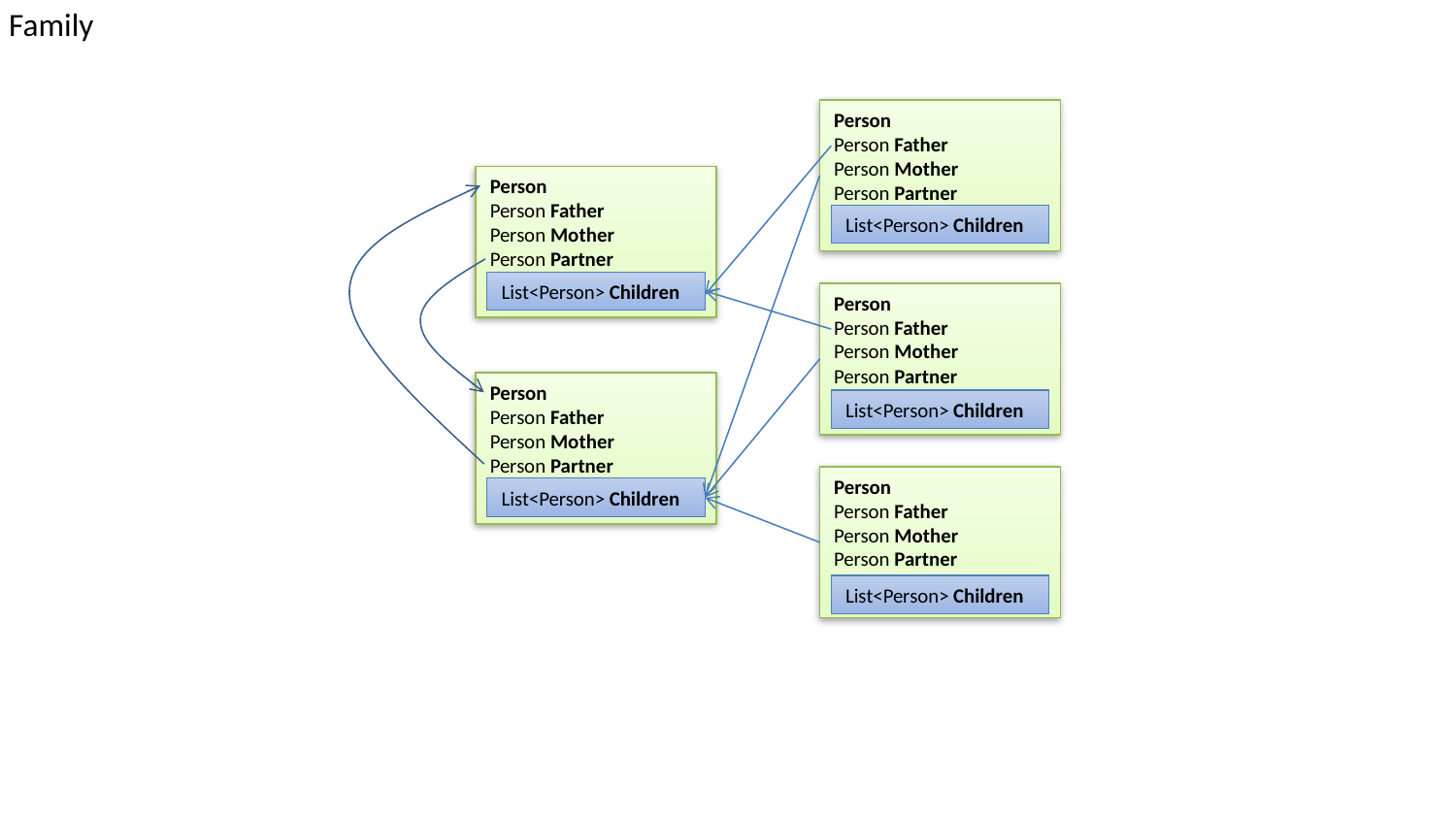

Family
Person
Person Father
Person Mother
Person Partner
Person
Person Father
Person Mother
Person Partner

List<Person> Children

List<Person> Children
Person
Person Father
Person Mother
Person Partner
Person
Person Father
Person Mother
Person Partner
List<Person> Children
Person
Person Father
Person Mother
Person Partner
List<Person> Children
List<Person> Children